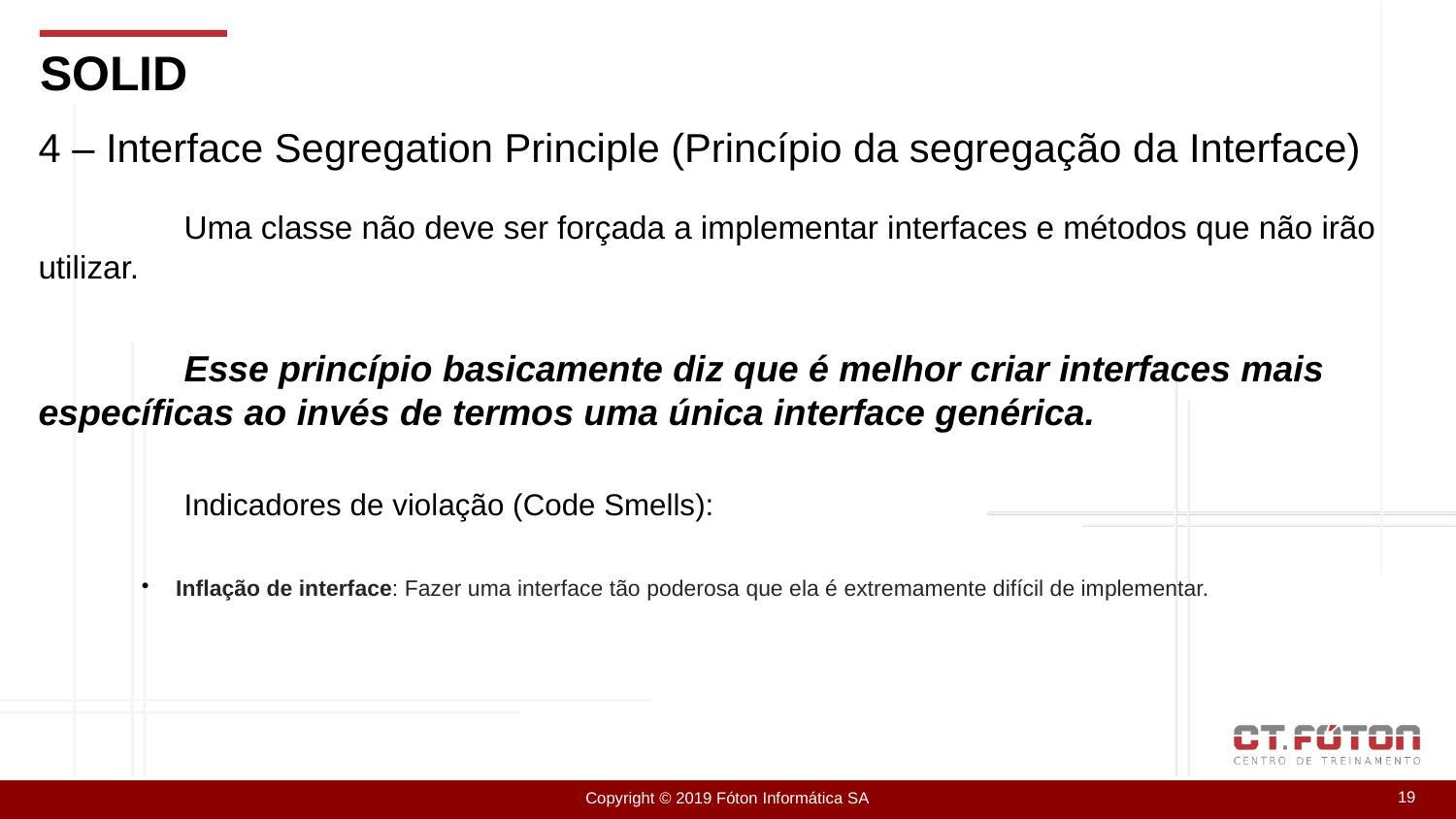

SOLID
4 – Interface Segregation Principle (Princípio da segregação da Interface)
	Uma classe não deve ser forçada a implementar interfaces e métodos que não irão utilizar.

	Esse princípio basicamente diz que é melhor criar interfaces mais específicas ao invés de termos uma única interface genérica.

	Indicadores de violação (Code Smells):

Inflação de interface: Fazer uma interface tão poderosa que ela é extremamente difícil de implementar.

19
Copyright © 2019 Fóton Informática SA